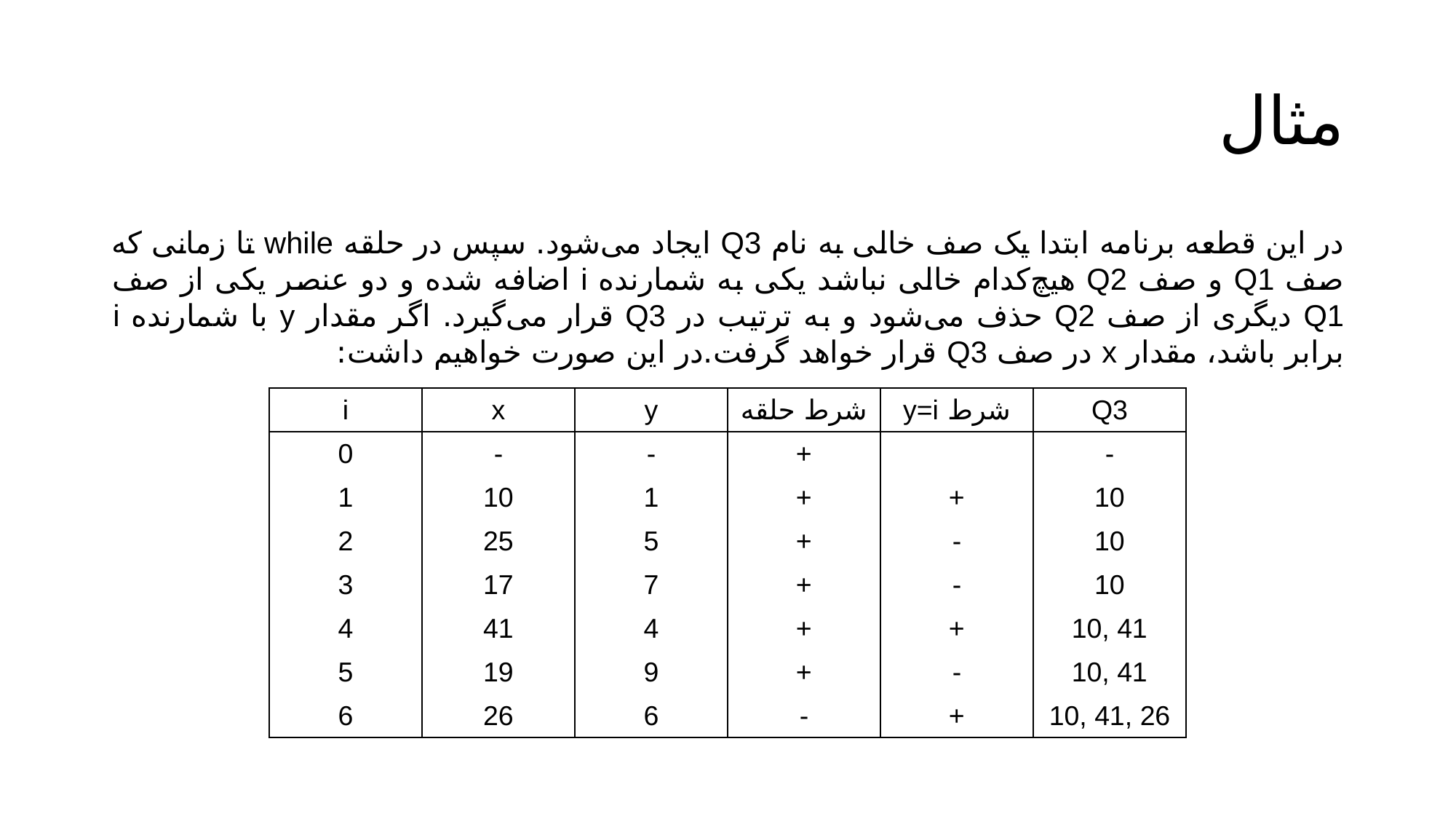

# مثال
در اين قطعه برنامه ابتدا یک صف خالی به نام Q3 ایجاد می‌شود. سپس در حلقه while تا زمانی که صف Q1 و صف Q2 هیچ‌کدام خالی نباشد یکی به شمارنده i اضافه شده و دو عنصر یکی از صف Q1 دیگری از صف Q2 حذف می‌شود و به ترتیب در Q3 قرار می‌گیرد. اگر مقدار y با شمارنده i برابر باشد، مقدار x در صف Q3 قرار خواهد گرفت.در این صورت خواهیم داشت:
| i | x | y | شرط حلقه | شرط y=i | Q3 |
| --- | --- | --- | --- | --- | --- |
| 0 | - | - | + |  | - |
| 1 | 10 | 1 | + | + | 10 |
| 2 | 25 | 5 | + | - | 10 |
| 3 | 17 | 7 | + | - | 10 |
| 4 | 41 | 4 | + | + | 10, 41 |
| 5 | 19 | 9 | + | - | 10, 41 |
| 6 | 26 | 6 | - | + | 10, 41, 26 |